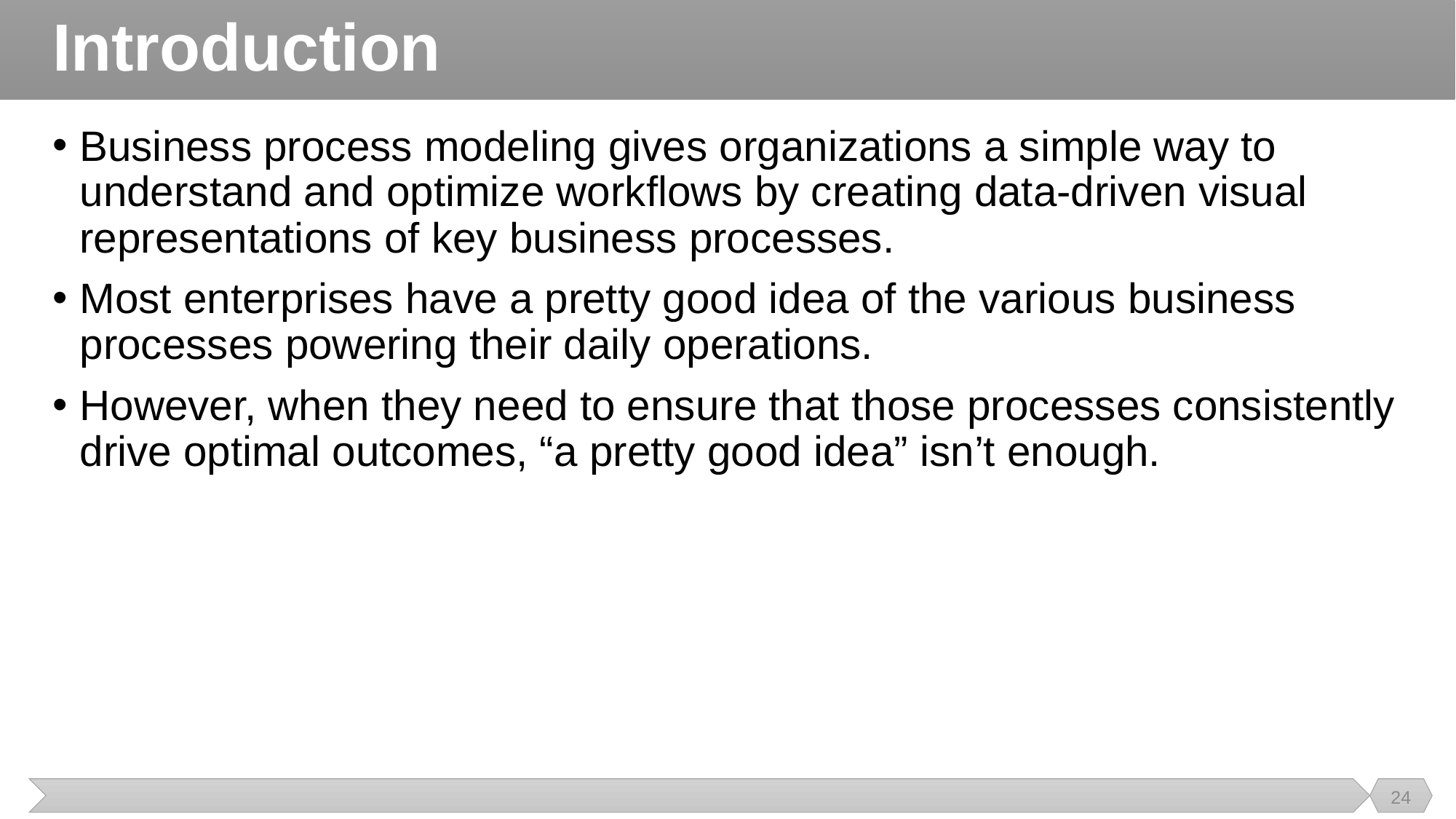

# Introduction
Business process modeling gives organizations a simple way to understand and optimize workflows by creating data-driven visual representations of key business processes.
Most enterprises have a pretty good idea of the various business processes powering their daily operations.
However, when they need to ensure that those processes consistently drive optimal outcomes, “a pretty good idea” isn’t enough.
24